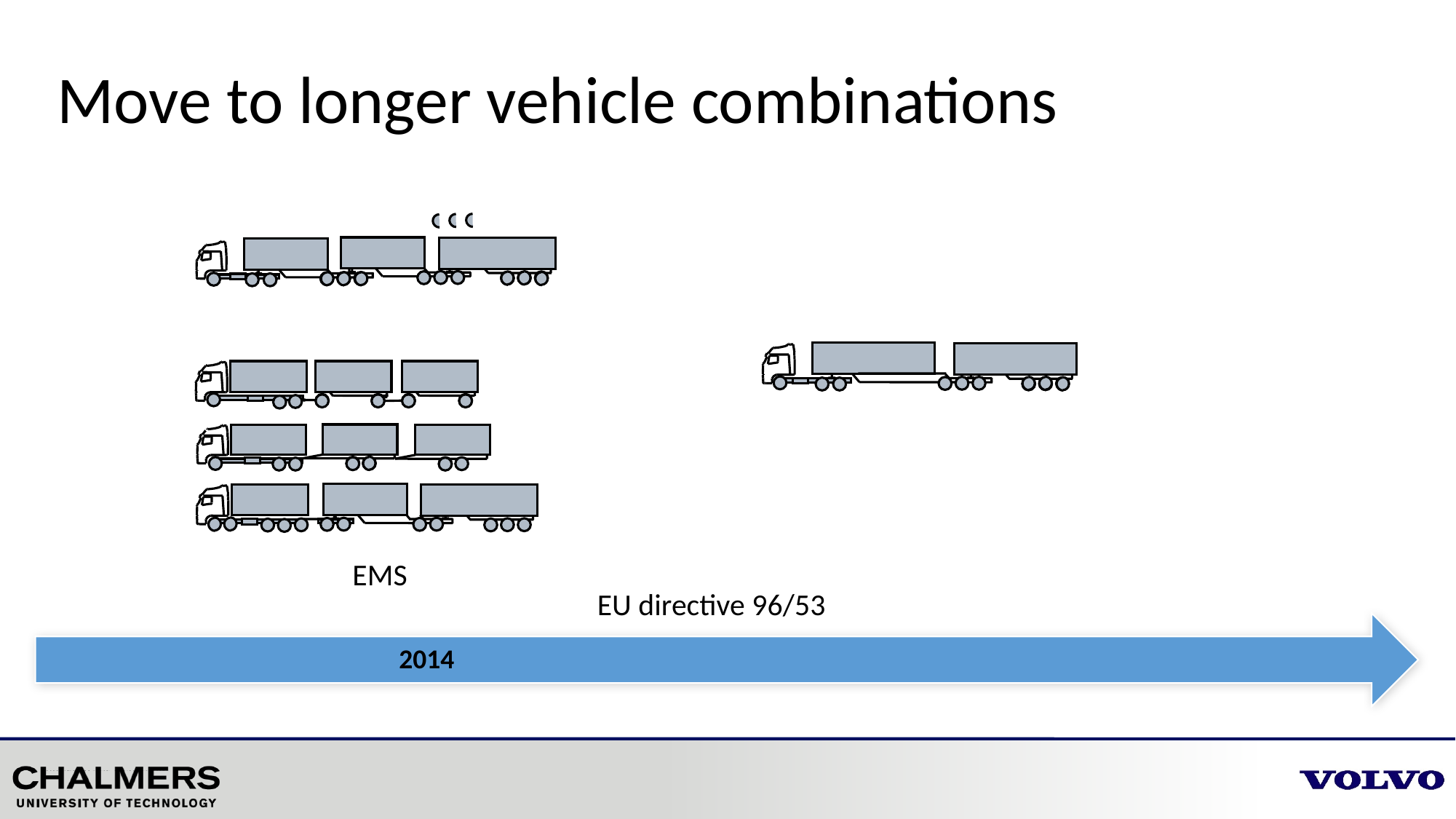

Move to longer vehicle combinations

EMS
EU directive 96/53

2014